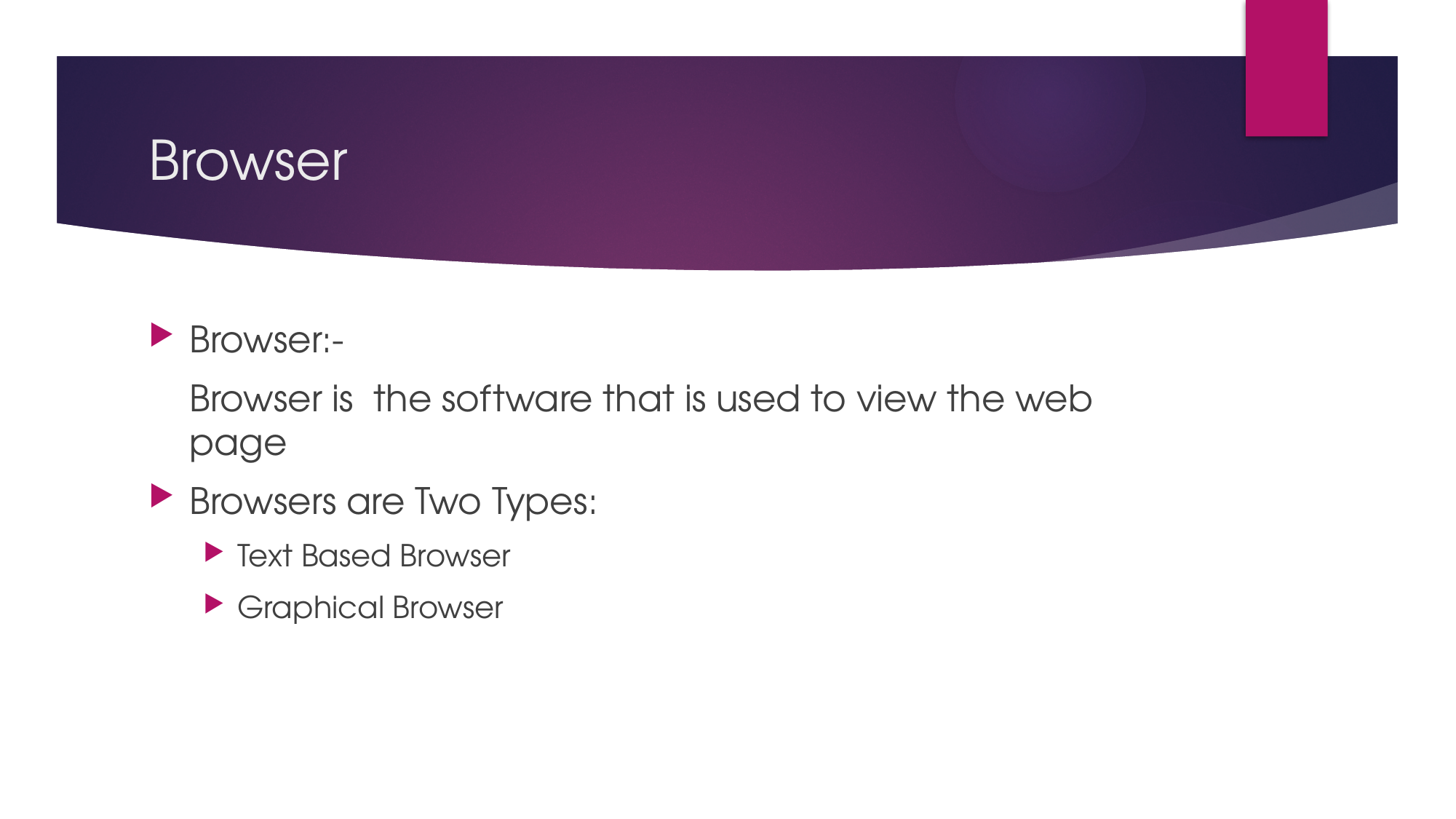

# Browser
Browser:-
	Browser is  the software that is used to view the web page
Browsers are Two Types:
Text Based Browser
Graphical Browser